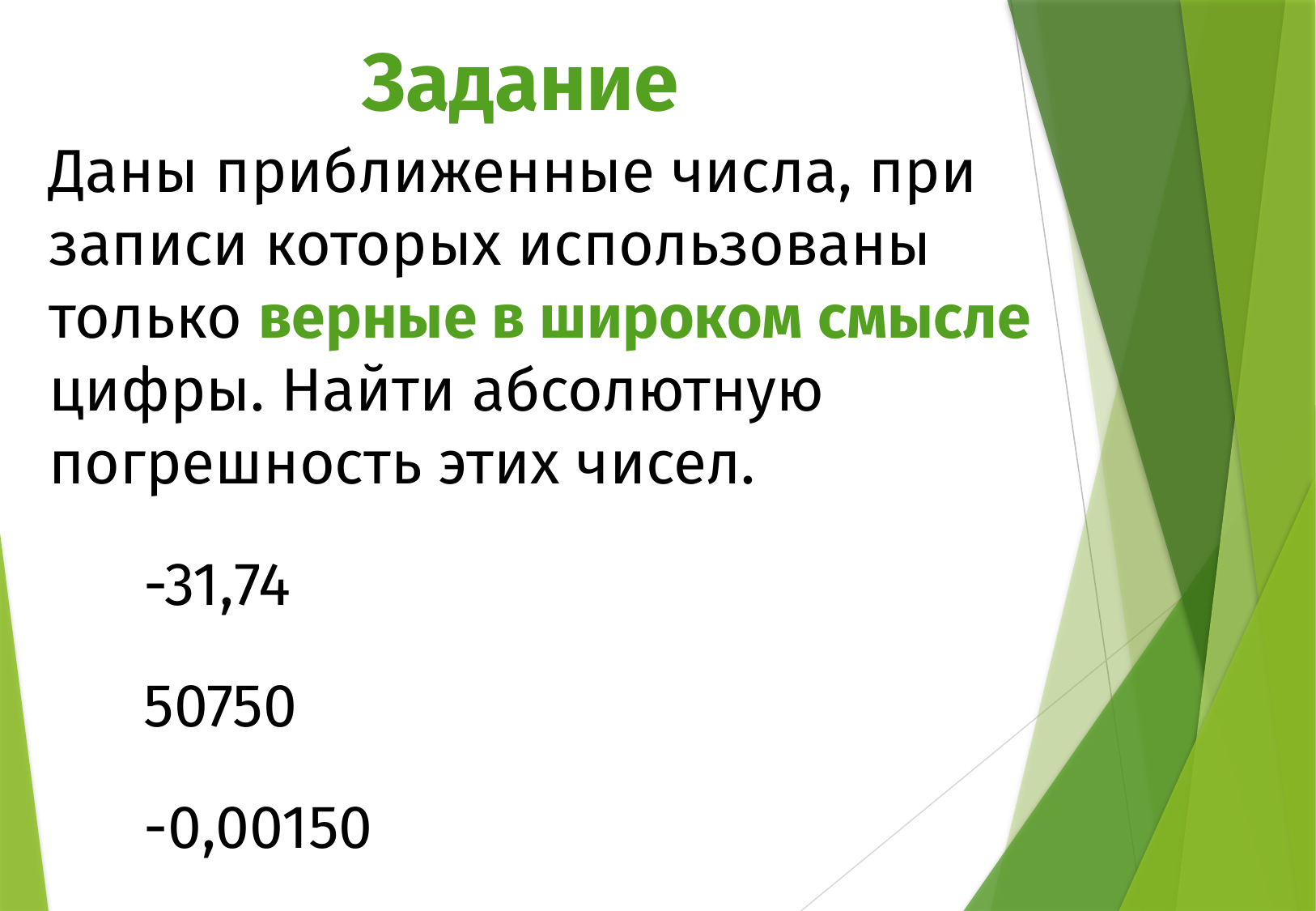

Задание
Даны приближенные числа, при записи которых использованы только верные в широком смысле цифры. Найти абсолютную погрешность этих чисел.

-31,74

50750

-0,00150